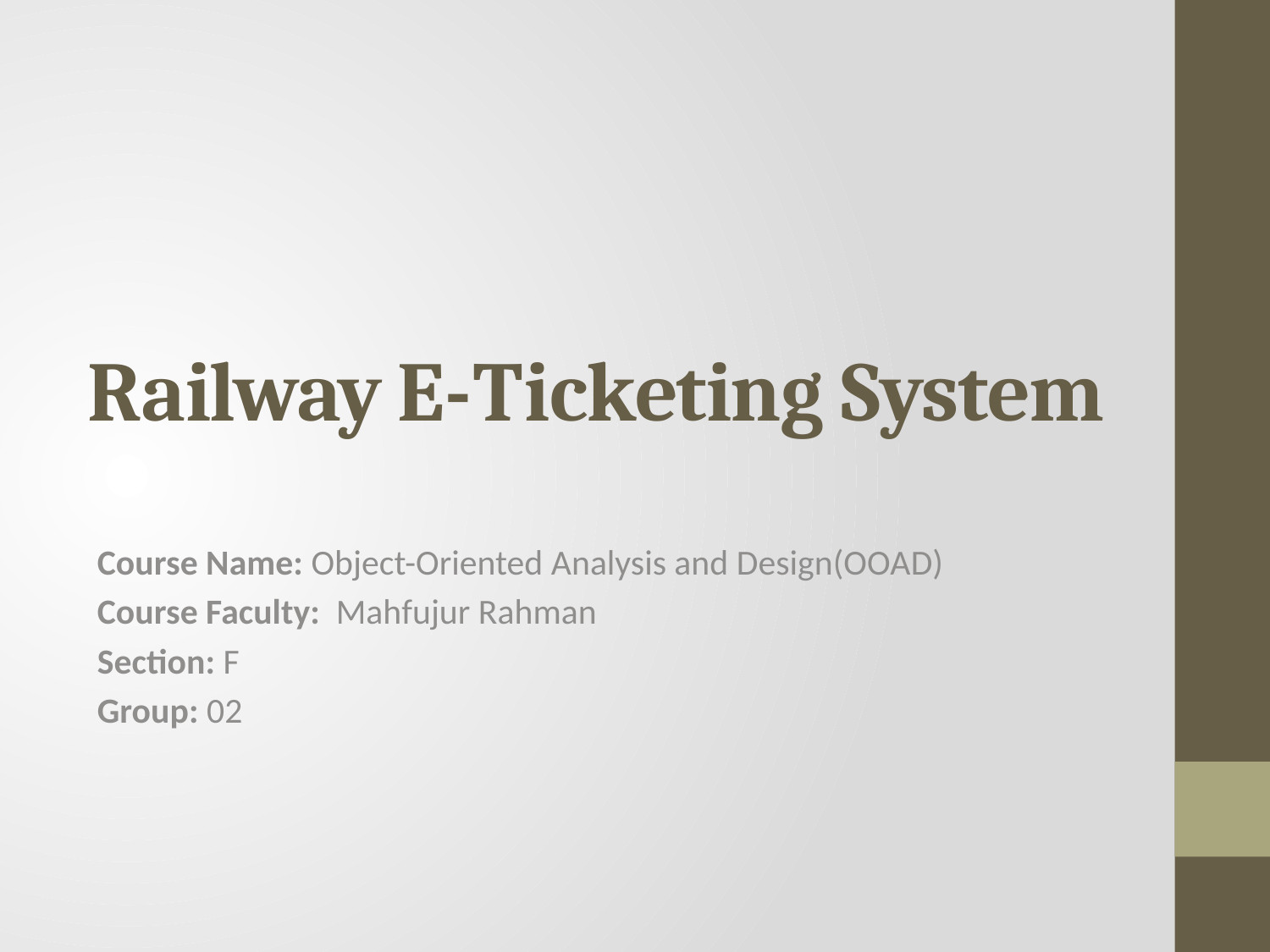

# Railway E-Ticketing System
Course Name: Object-Oriented Analysis and Design(OOAD)
Course Faculty:  Mahfujur Rahman
Section: F
Group: 02